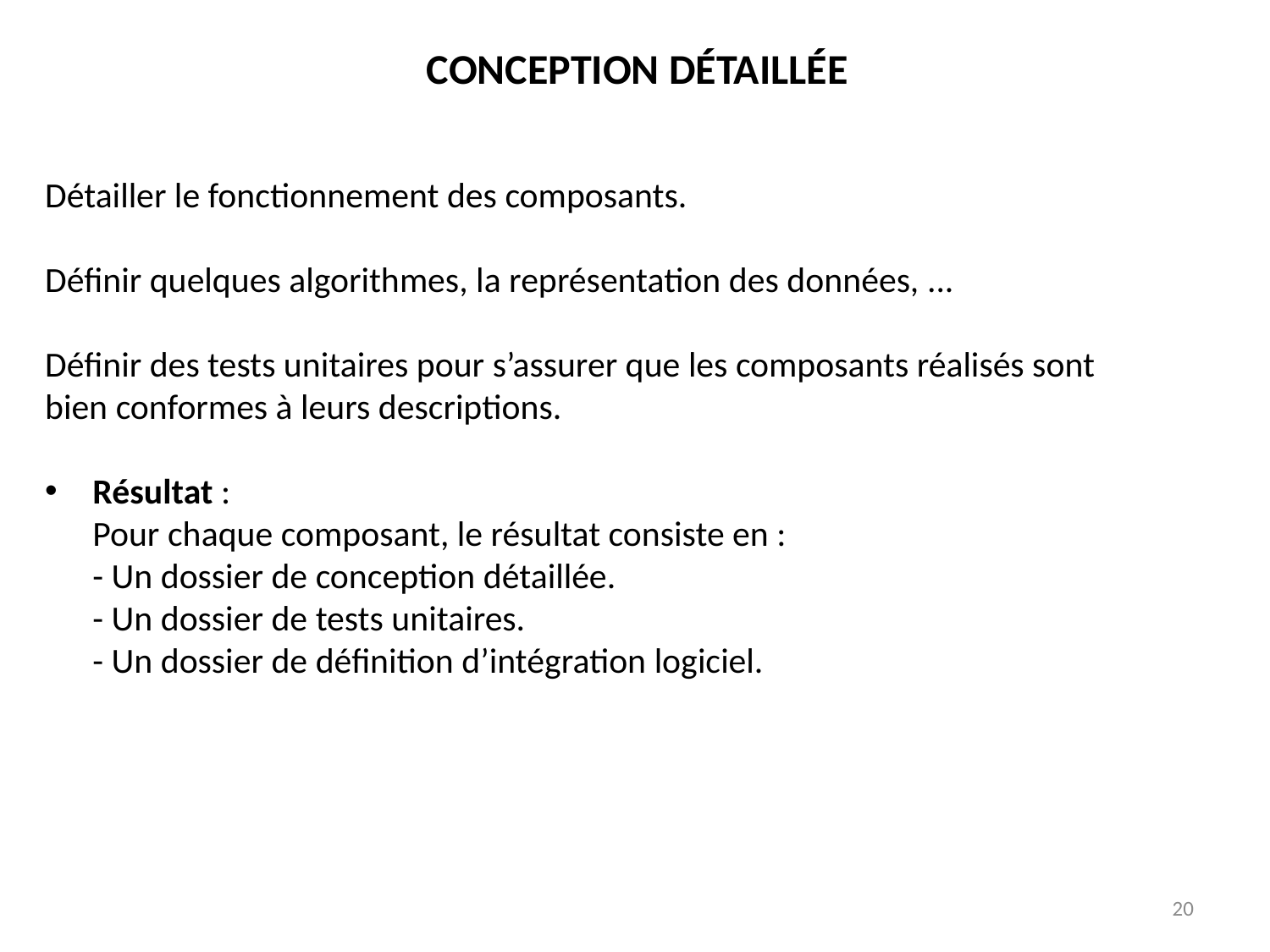

CONCEPTION DÉTAILLÉE
Détailler le fonctionnement des composants.

Définir quelques algorithmes, la représentation des données, ...

Définir des tests unitaires pour s’assurer que les composants réalisés sont
bien conformes à leurs descriptions.

Résultat :
Pour chaque composant, le résultat consiste en :
- Un dossier de conception détaillée.
- Un dossier de tests unitaires.
- Un dossier de définition d’intégration logiciel.

20